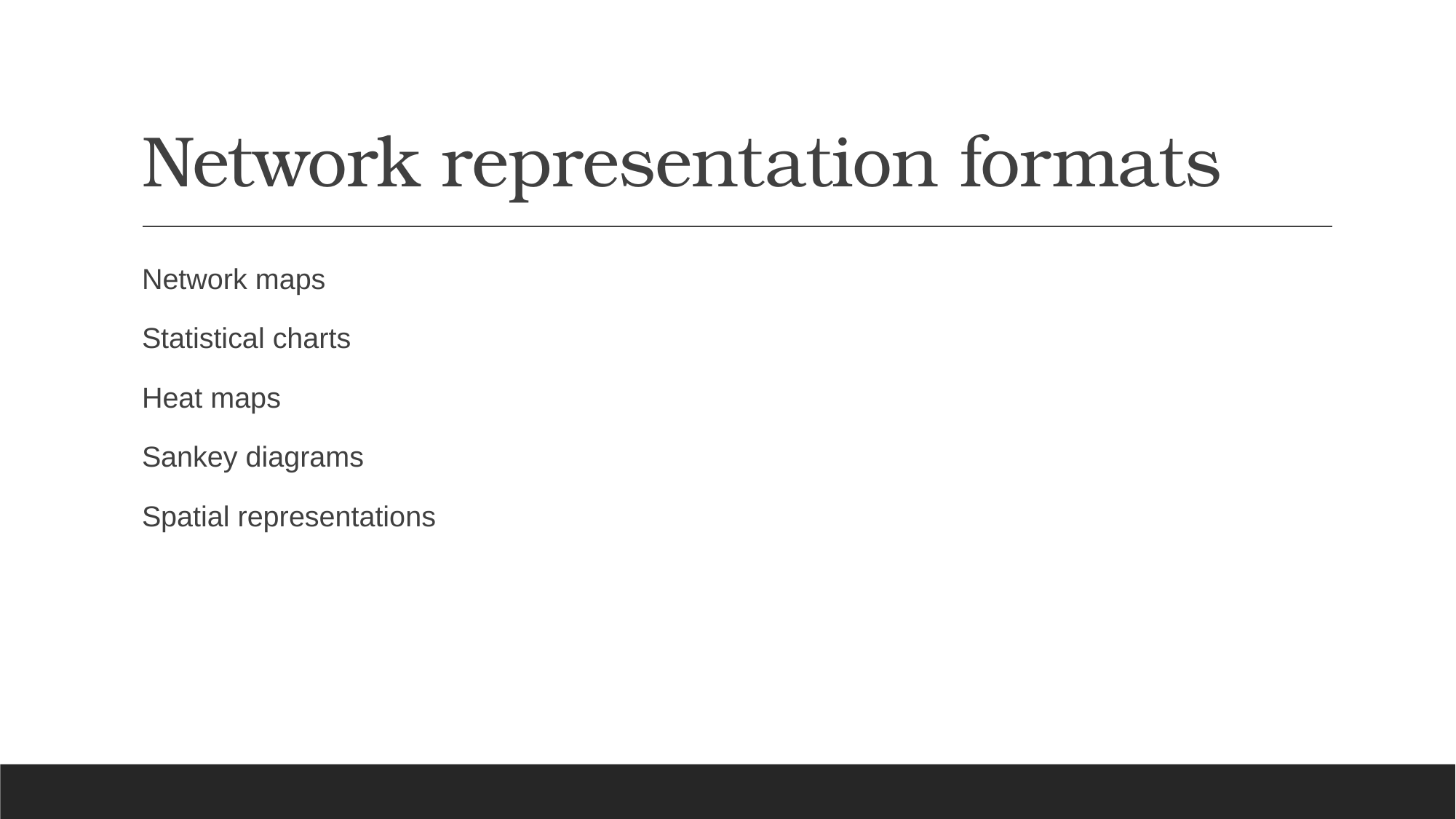

# Network representation formats
Network maps
Statistical charts
Heat maps
Sankey diagrams
Spatial representations